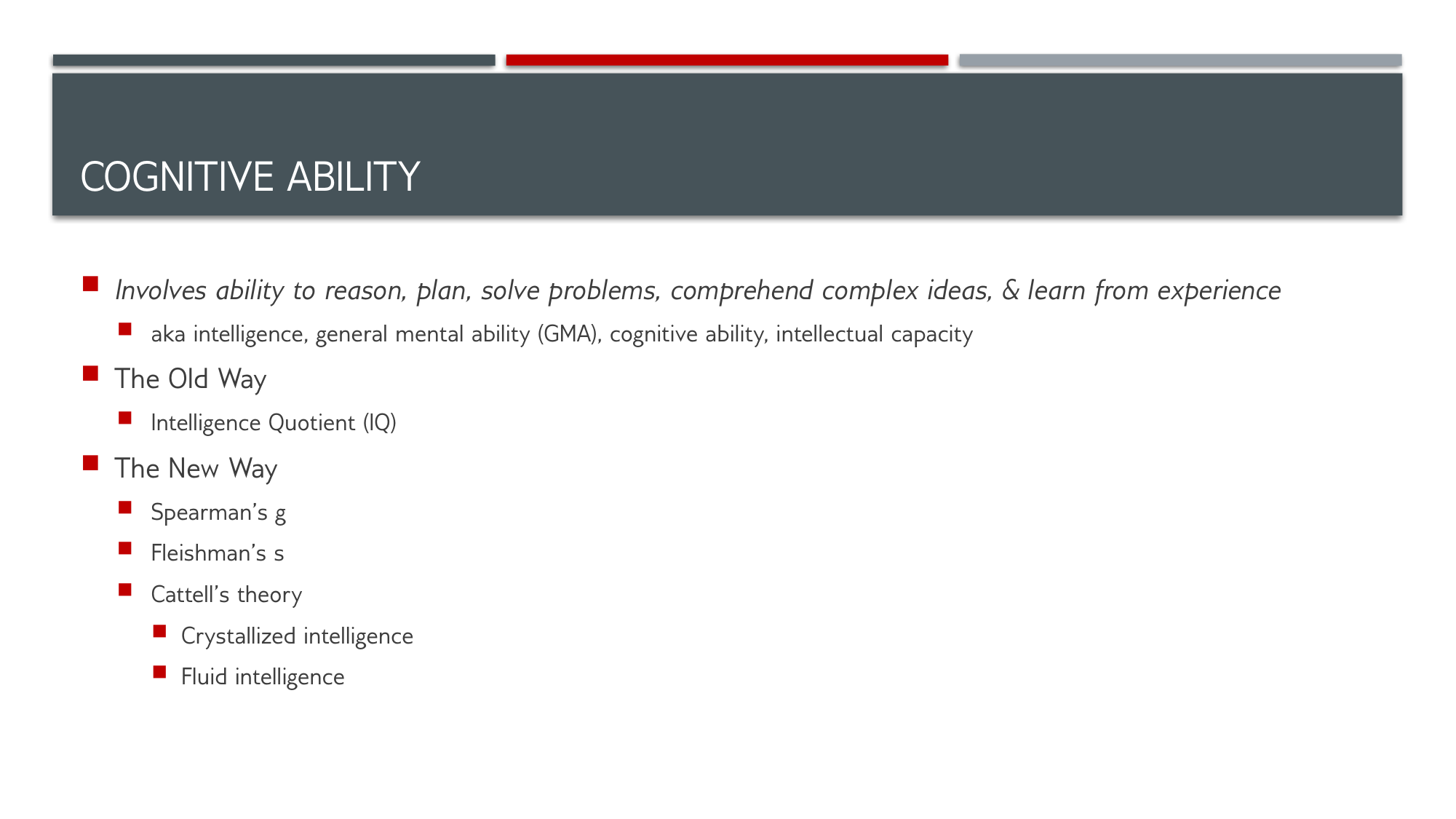

# Cognitive Ability
Involves ability to reason, plan, solve problems, comprehend complex ideas, & learn from experience
aka intelligence, general mental ability (GMA), cognitive ability, intellectual capacity
The Old Way
Intelligence Quotient (IQ)
The New Way
Spearman’s g
Fleishman’s s
Cattell’s theory
Crystallized intelligence
Fluid intelligence